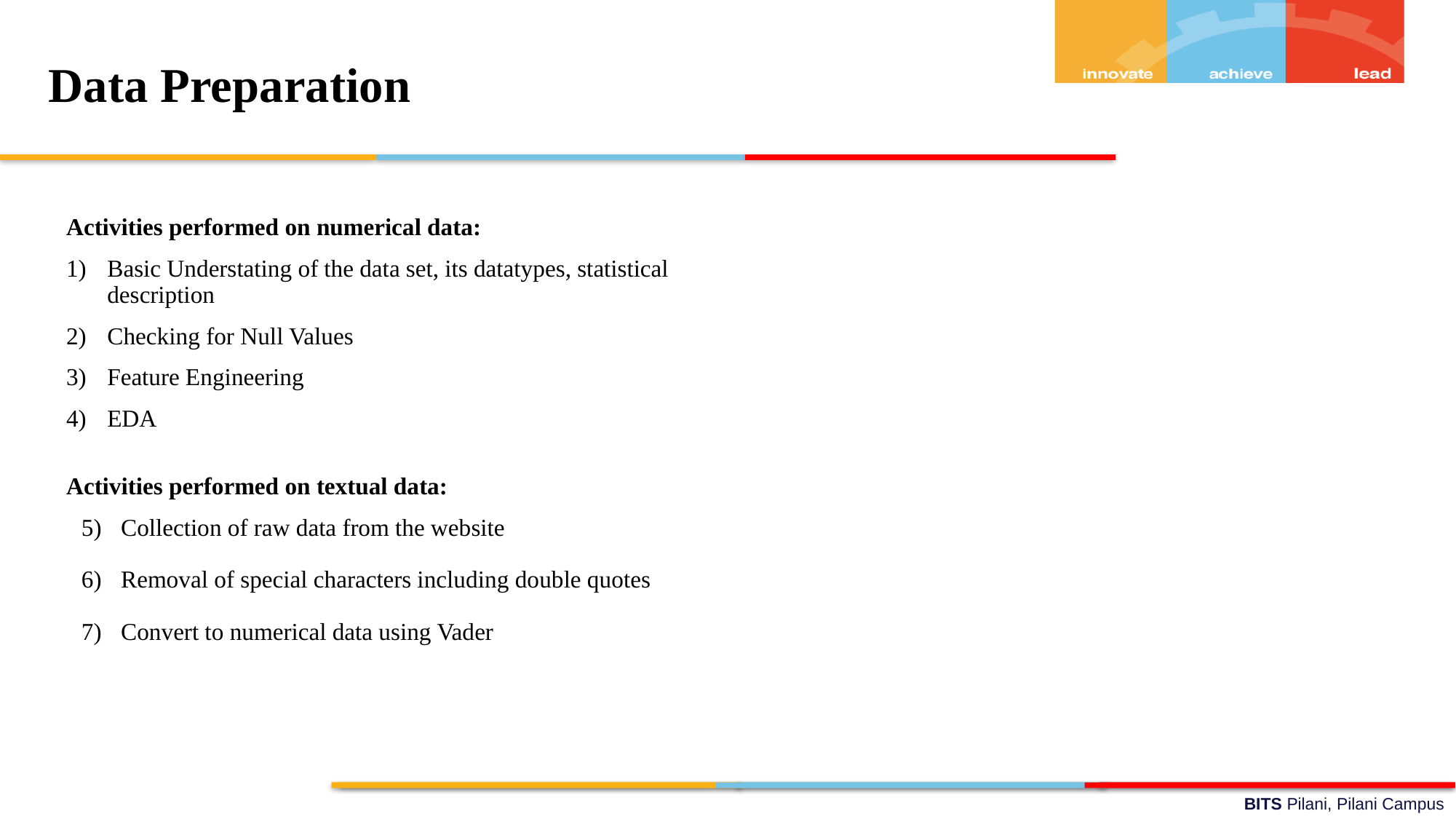

Data Preparation
Activities performed on numerical data:
Basic Understating of the data set, its datatypes, statistical description
Checking for Null Values
Feature Engineering
EDA

Activities performed on textual data:
Collection of raw data from the website
Removal of special characters including double quotes
Convert to numerical data using Vader